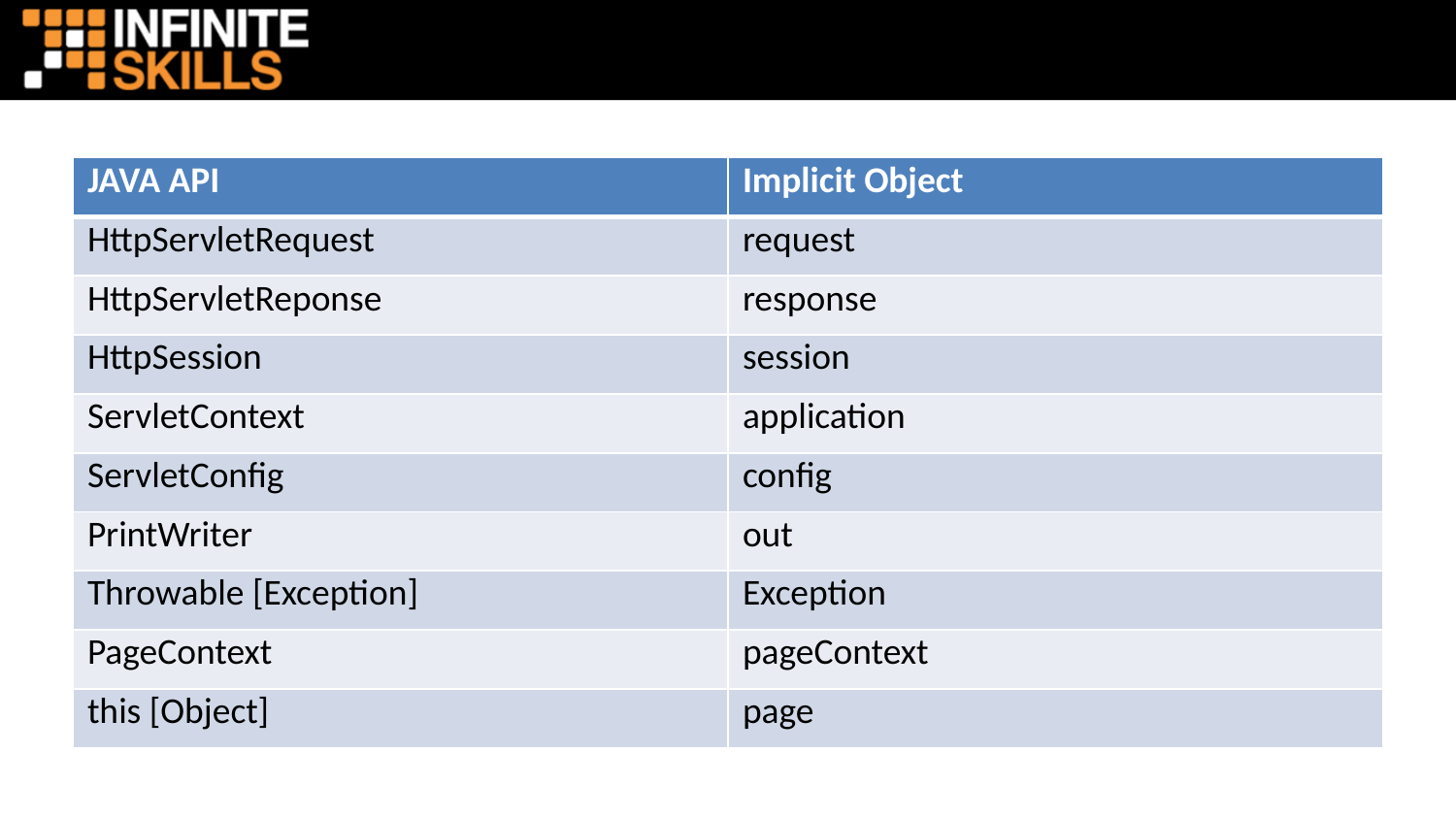

| JAVA API | Implicit Object |
| --- | --- |
| HttpServletRequest | request |
| HttpServletReponse | response |
| HttpSession | session |
| ServletContext | application |
| ServletConfig | config |
| PrintWriter | out |
| Throwable [Exception] | Exception |
| PageContext | pageContext |
| this [Object] | page |